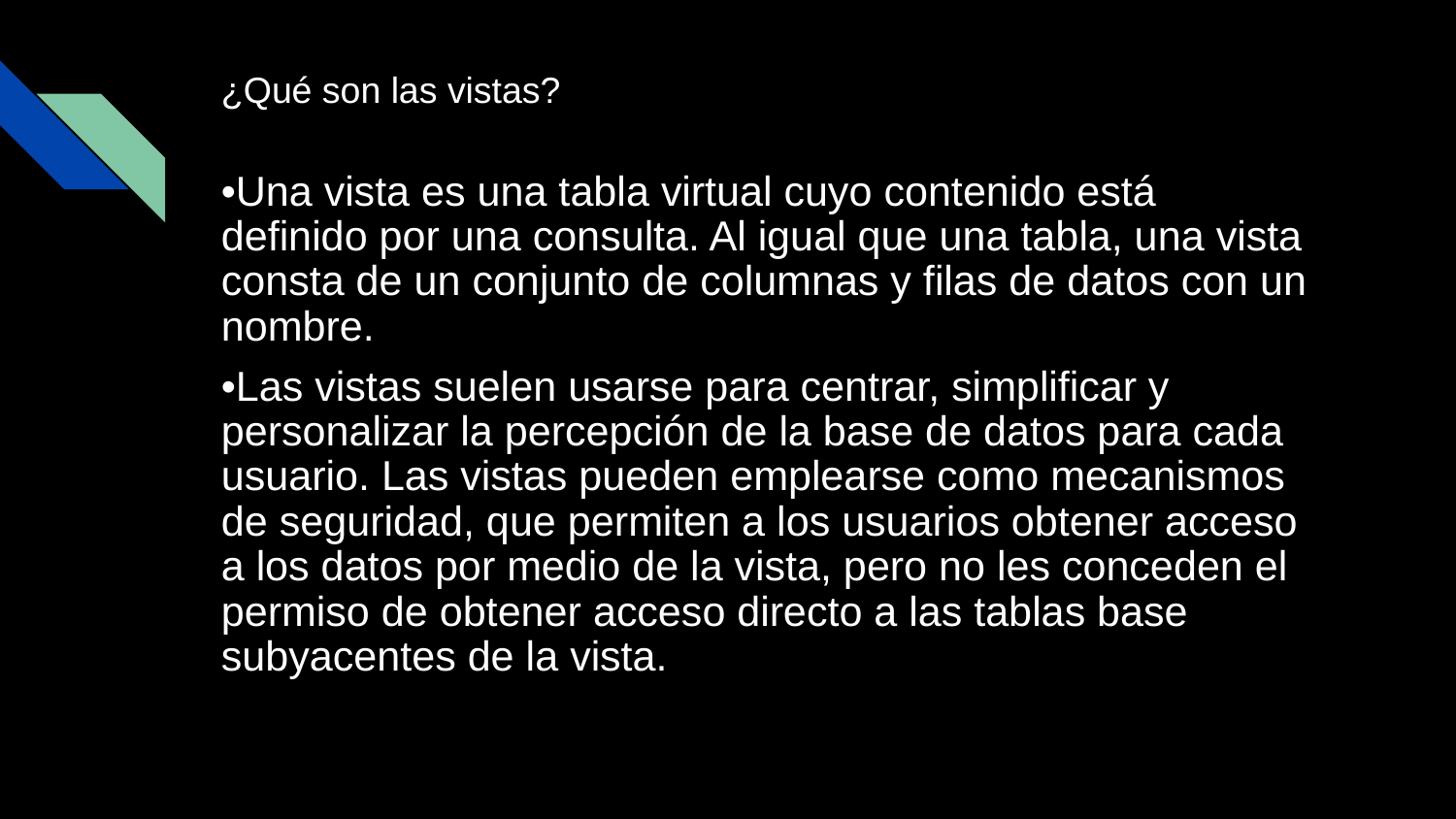

# ¿Qué son las vistas?
•Una vista es una tabla virtual cuyo contenido está definido por una consulta. Al igual que una tabla, una vista consta de un conjunto de columnas y filas de datos con un nombre.
•Las vistas suelen usarse para centrar, simplificar y personalizar la percepción de la base de datos para cada usuario. Las vistas pueden emplearse como mecanismos de seguridad, que permiten a los usuarios obtener acceso a los datos por medio de la vista, pero no les conceden el permiso de obtener acceso directo a las tablas base subyacentes de la vista.